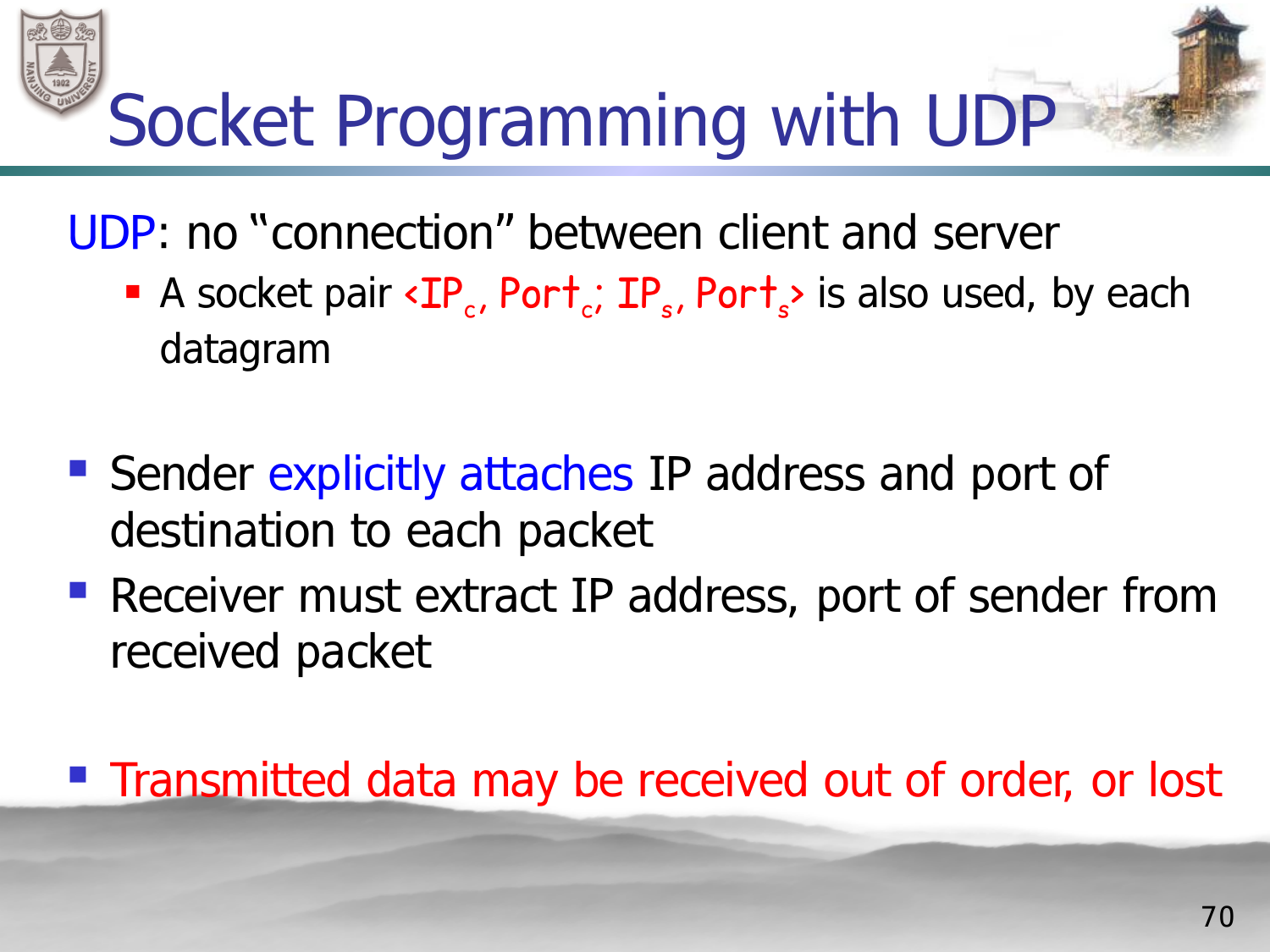

# Socket Programming with UDP
UDP: no “connection” between client and server
A socket pair <IPc, Portc; IPs, Ports> is also used, by each datagram

Sender explicitly attaches IP address and port of destination to each packet
Receiver must extract IP address, port of sender from received packet

Transmitted data may be received out of order, or lost
70